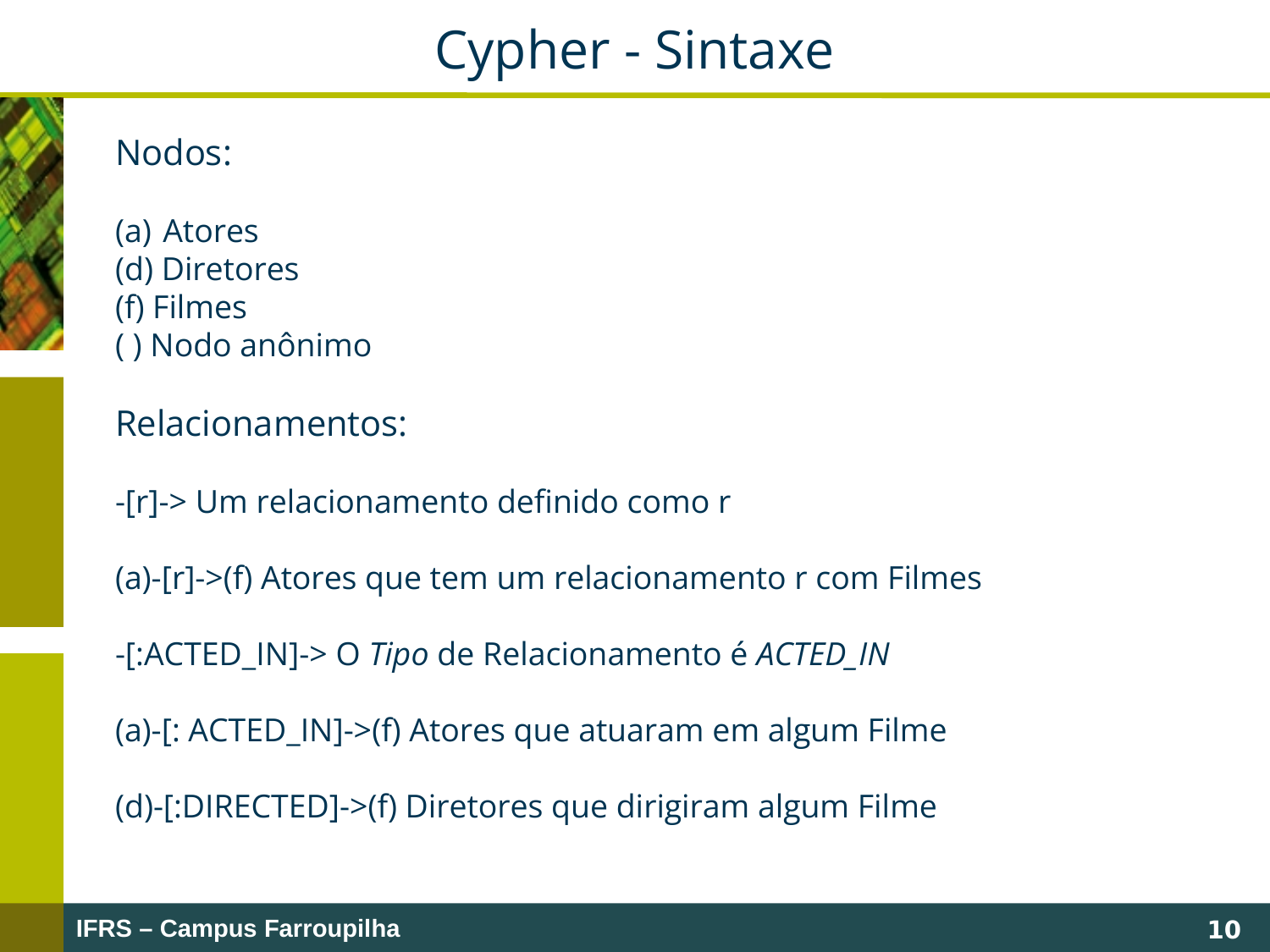

Cypher - Sintaxe
Nodos:

Atores
(d) Diretores
(f) Filmes
( ) Nodo anônimo

Relacionamentos:

-[r]-> Um relacionamento definido como r

(a)-[r]->(f) Atores que tem um relacionamento r com Filmes

-[:ACTED_IN]-> O Tipo de Relacionamento é ACTED_IN

(a)-[: ACTED_IN]->(f) Atores que atuaram em algum Filme

(d)-[:DIRECTED]->(f) Diretores que dirigiram algum Filme

10